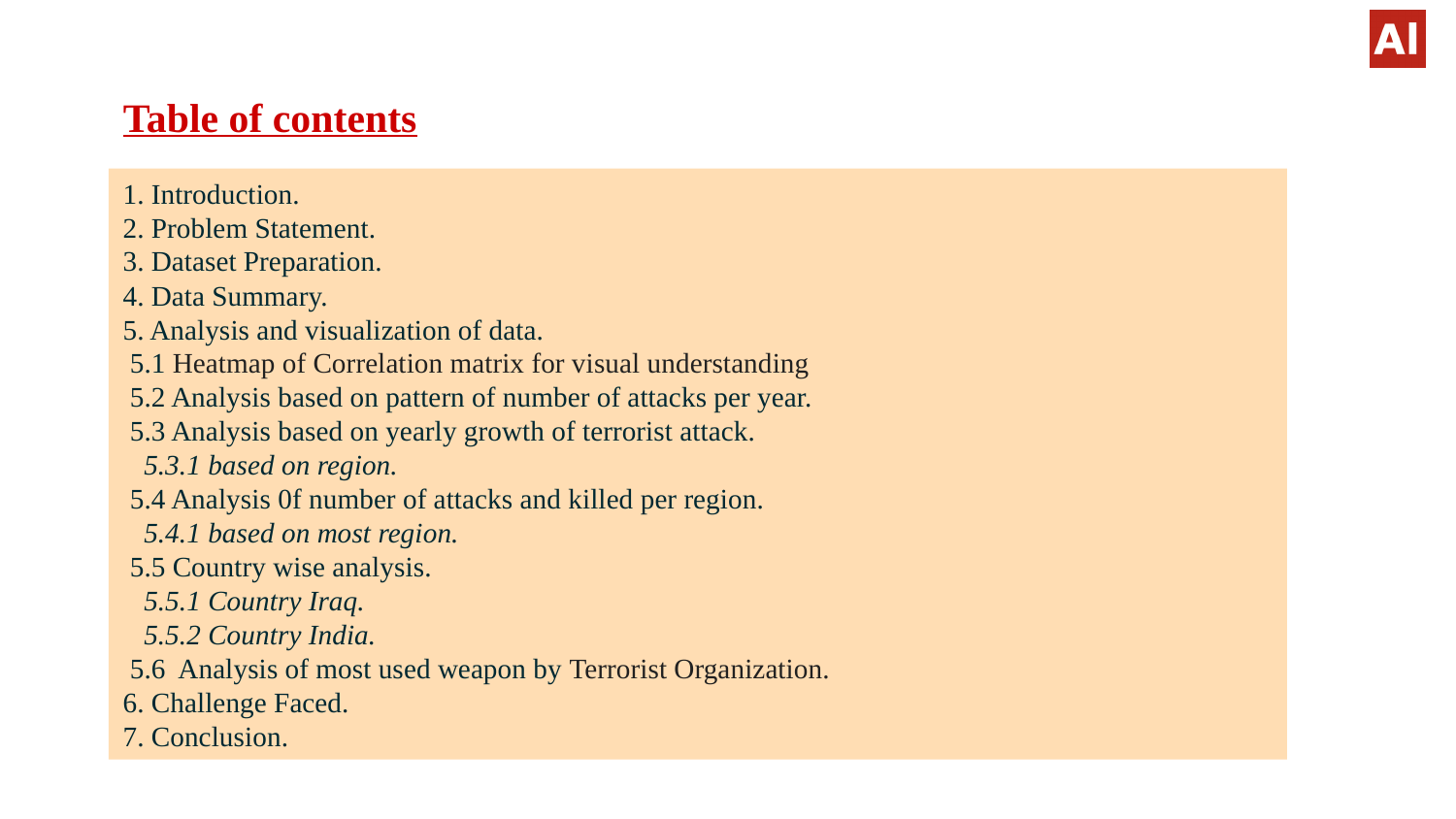

# Table of contents
1. Introduction.
2. Problem Statement.
3. Dataset Preparation.
4. Data Summary.
5. Analysis and visualization of data.
 5.1 Heatmap of Correlation matrix for visual understanding
 5.2 Analysis based on pattern of number of attacks per year.
 5.3 Analysis based on yearly growth of terrorist attack.
   5.3.1 based on region.
 5.4 Analysis 0f number of attacks and killed per region.
   5.4.1 based on most region.
 5.5 Country wise analysis.
   5.5.1 Country Iraq.
   5.5.2 Country India.
 5.6  Analysis of most used weapon by Terrorist Organization.
6. Challenge Faced.
7. Conclusion.